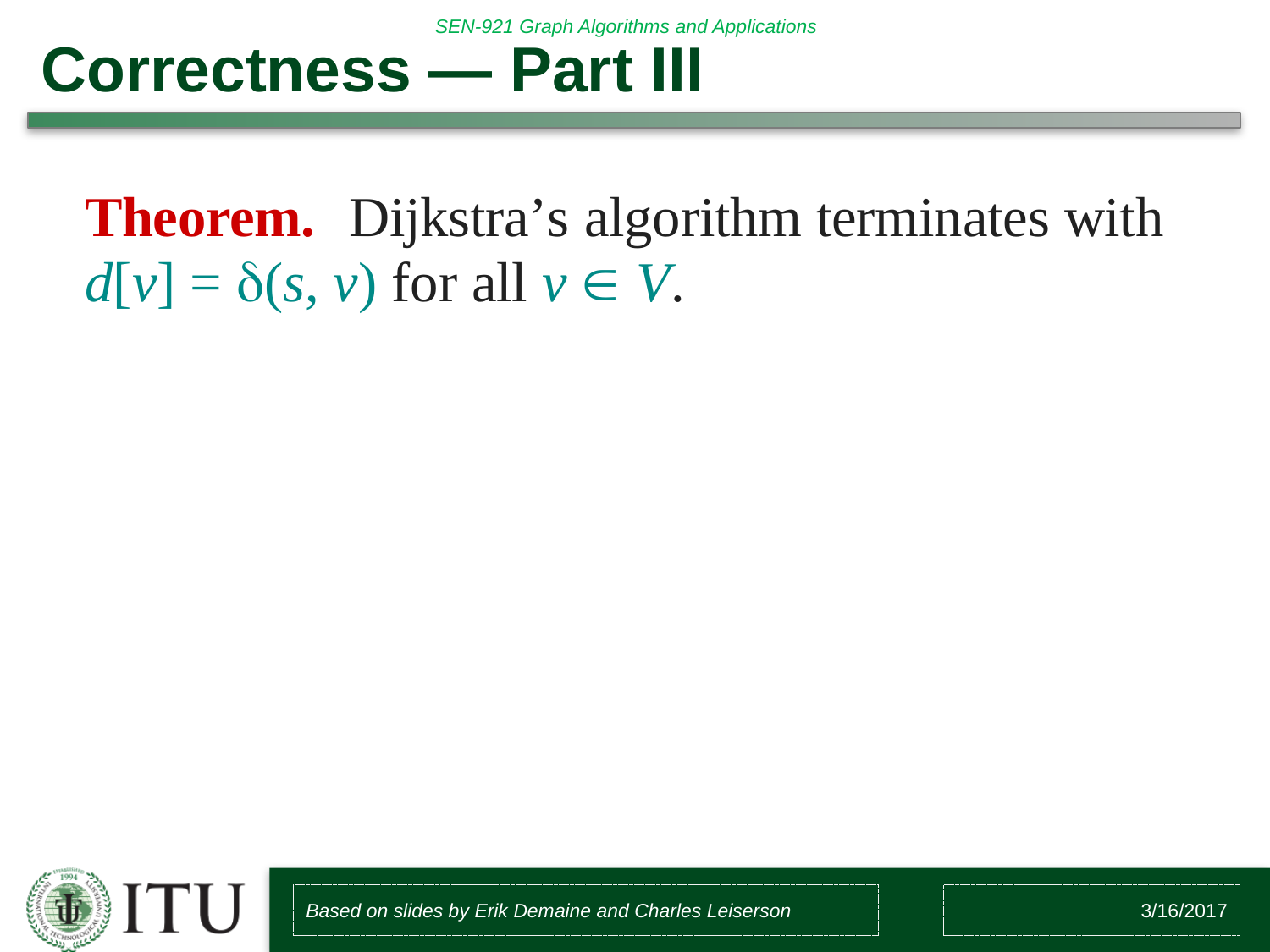

# Correctness — Part III

Theorem.	Dijkstra’s algorithm terminates with
d[v] = δ(s, v) for all v ∈ V.

Based on slides by Erik Demaine and Charles Leiserson
3/16/2017